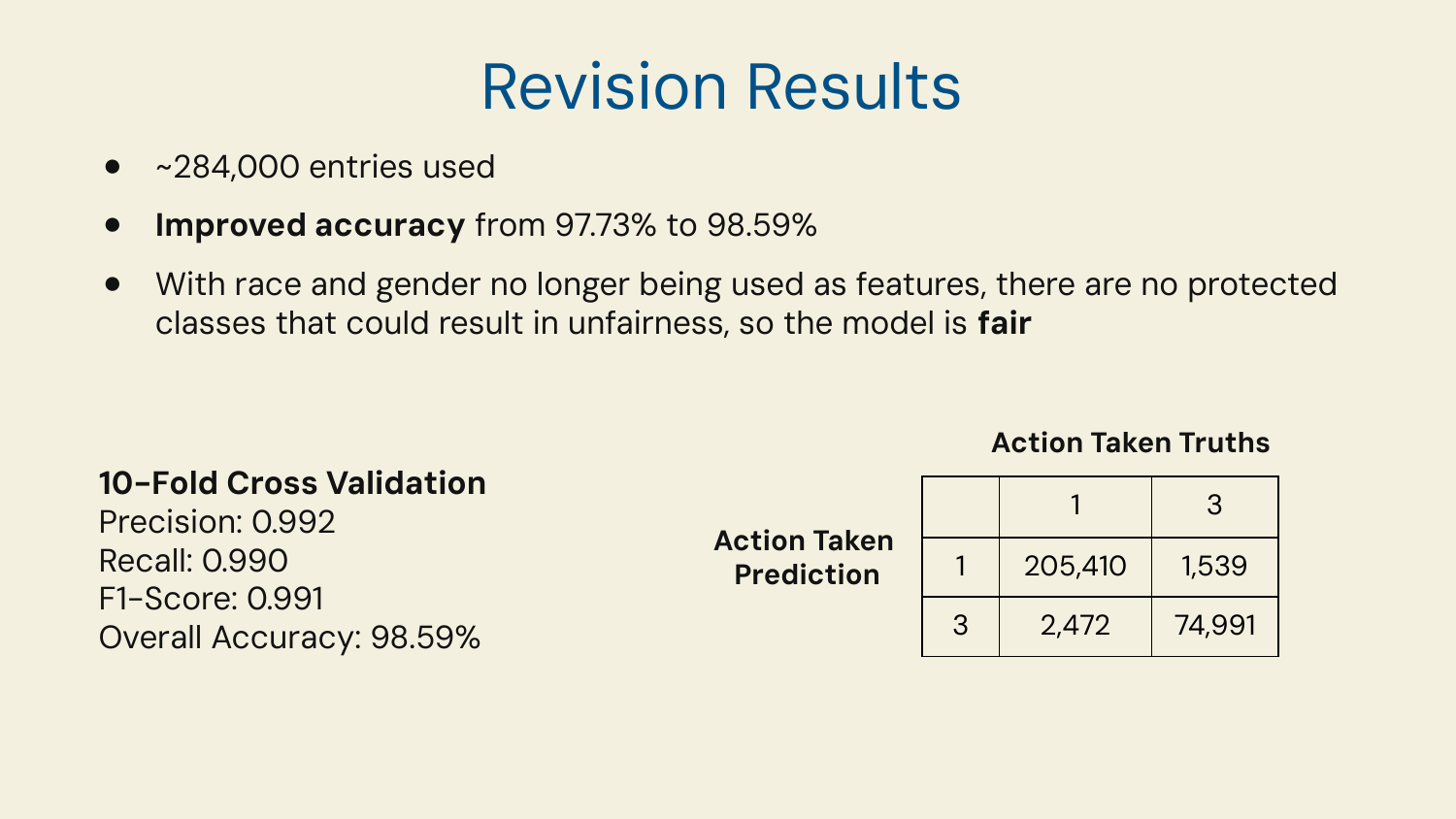

Revision Results
~284,000 entries used
Improved accuracy from 97.73% to 98.59%
With race and gender no longer being used as features, there are no protected classes that could result in unfairness, so the model is fair
Action Taken Truths
10-Fold Cross Validation
Precision: 0.992
Recall: 0.990
F1-Score: 0.991
Overall Accuracy: 98.59%

|  | 1 | 3 |
| --- | --- | --- |
| 1 | 205,410 | 1,539 |
| 3 | 2,472 | 74,991 |
Action Taken
Prediction